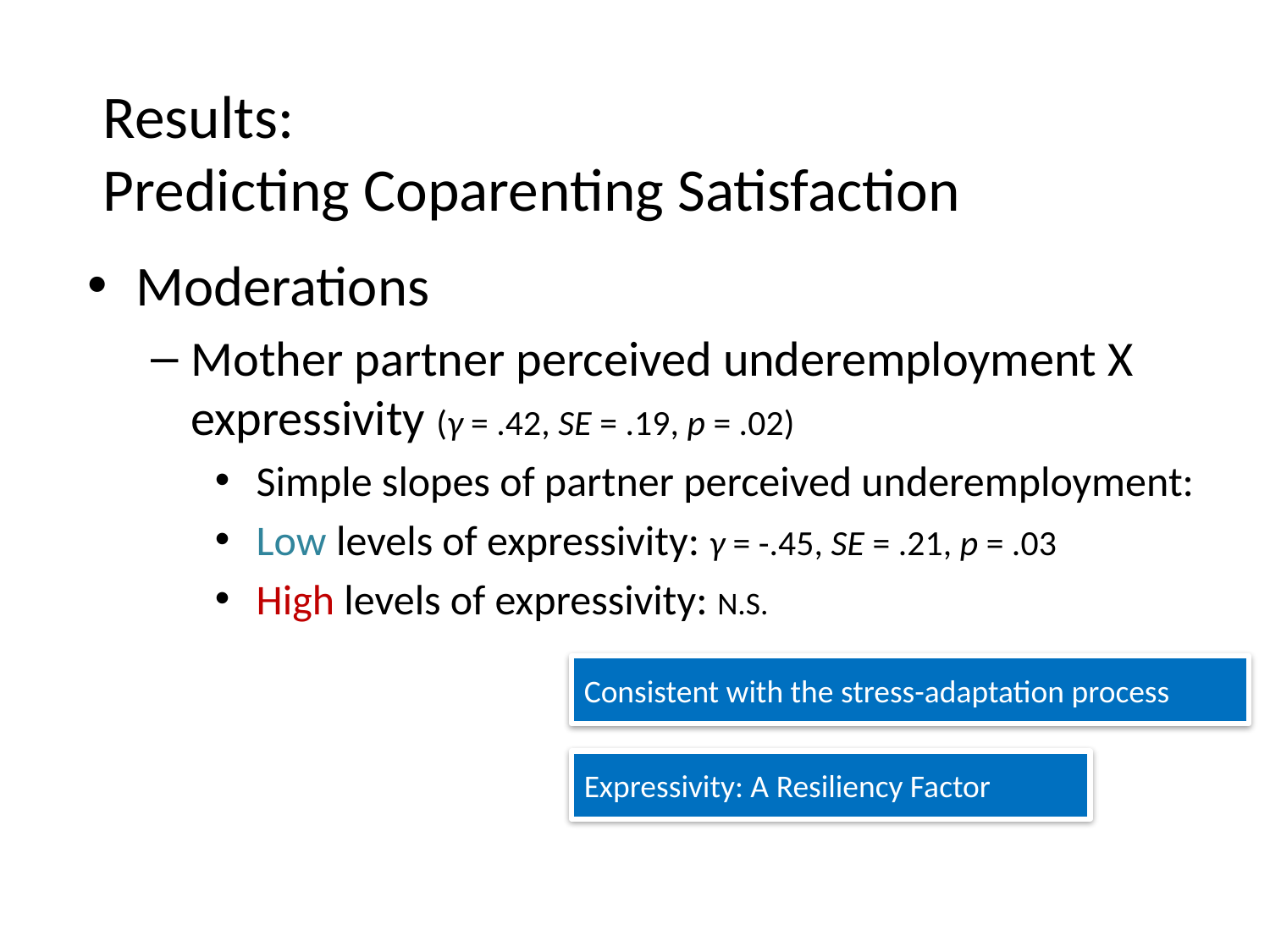

Results:
Predicting Coparenting Satisfaction
Moderations
Mother partner perceived underemployment X  expressivity (γ = .42, SE = .19, p = .02)
 Simple slopes of partner perceived underemployment:
 Low levels of expressivity: γ = -.45, SE = .21, p = .03
 High levels of expressivity: N.S.
Consistent with the stress-adaptation process
Expressivity: A Resiliency Factor